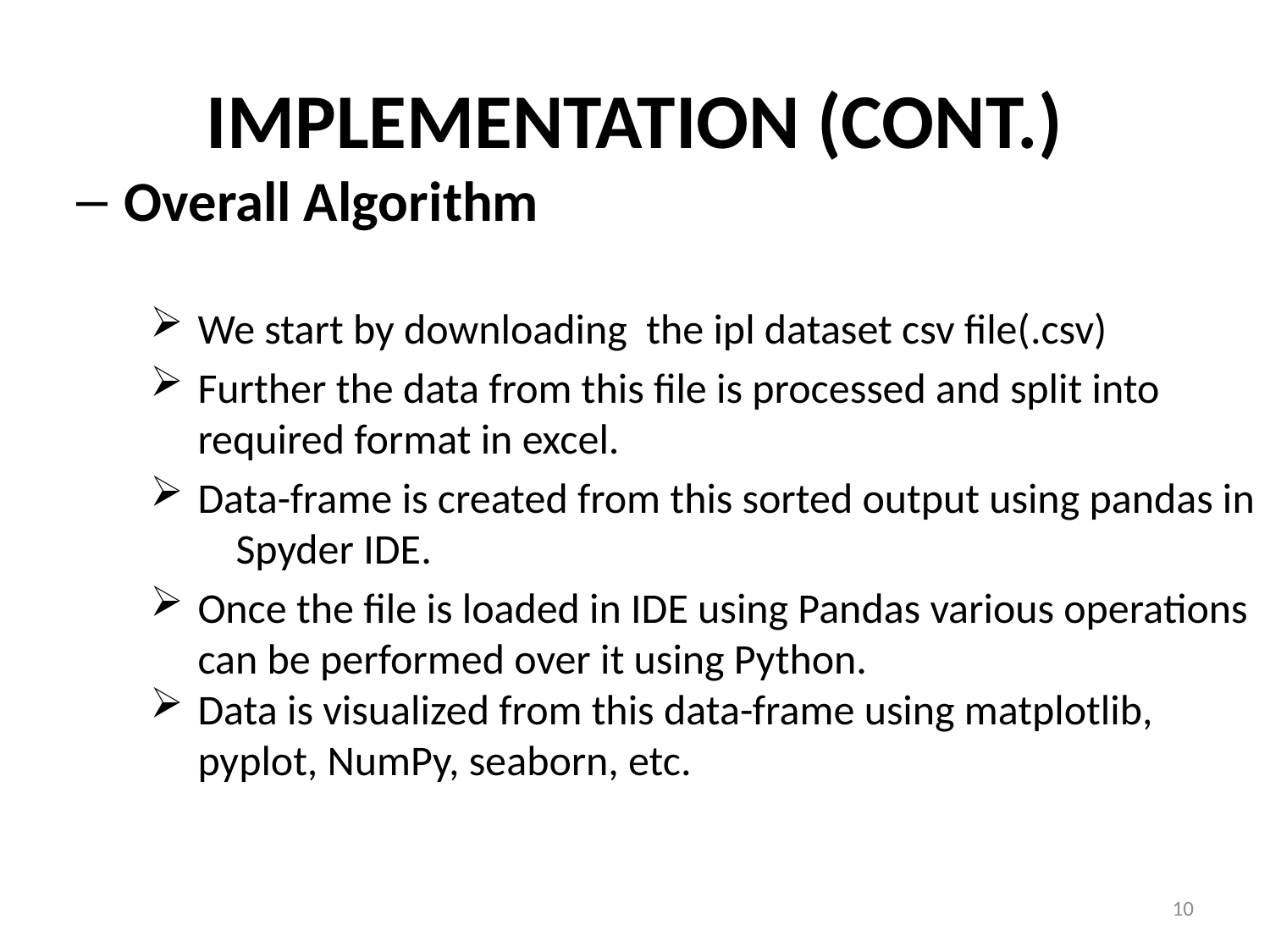

# Implementation (Cont.)
Overall Algorithm

We start by downloading  the ipl dataset csv file(.csv)
Further the data from this file is processed and split into required format in excel.
Data-frame is created from this sorted output using pandas in       Spyder IDE.
Once the file is loaded in IDE using Pandas various operations can be performed over it using Python.
Data is visualized from this data-frame using matplotlib, pyplot, NumPy, seaborn, etc.

10